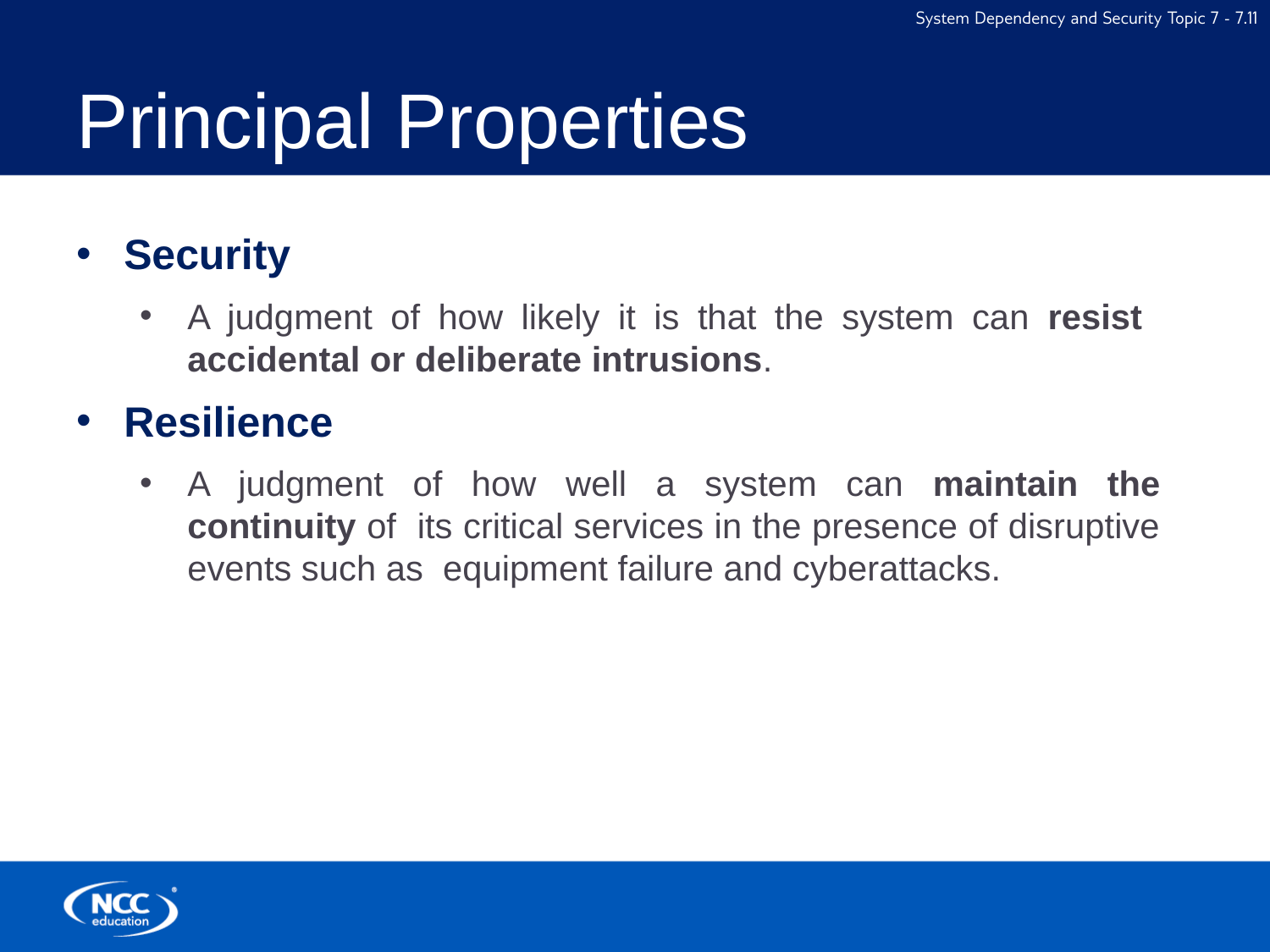

# Principal Properties
Security
A judgment of how likely it is that the system can resist  accidental or deliberate intrusions.
Resilience
A judgment of how well a system can maintain the continuity of  its critical services in the presence of disruptive events such as  equipment failure and cyberattacks.